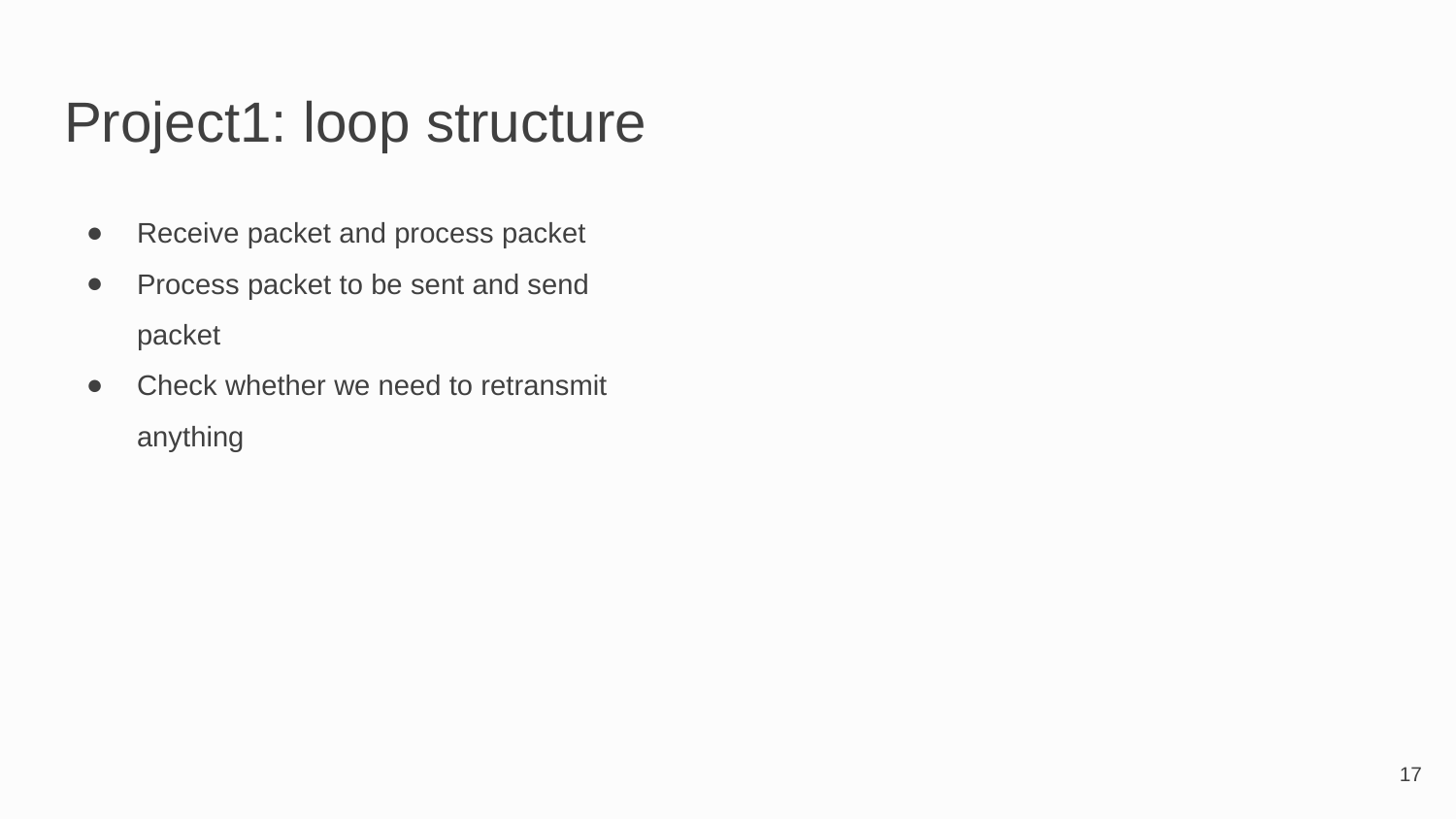

# Project1: loop structure
Receive packet and process packet
Process packet to be sent and send packet
Check whether we need to retransmit anything

17